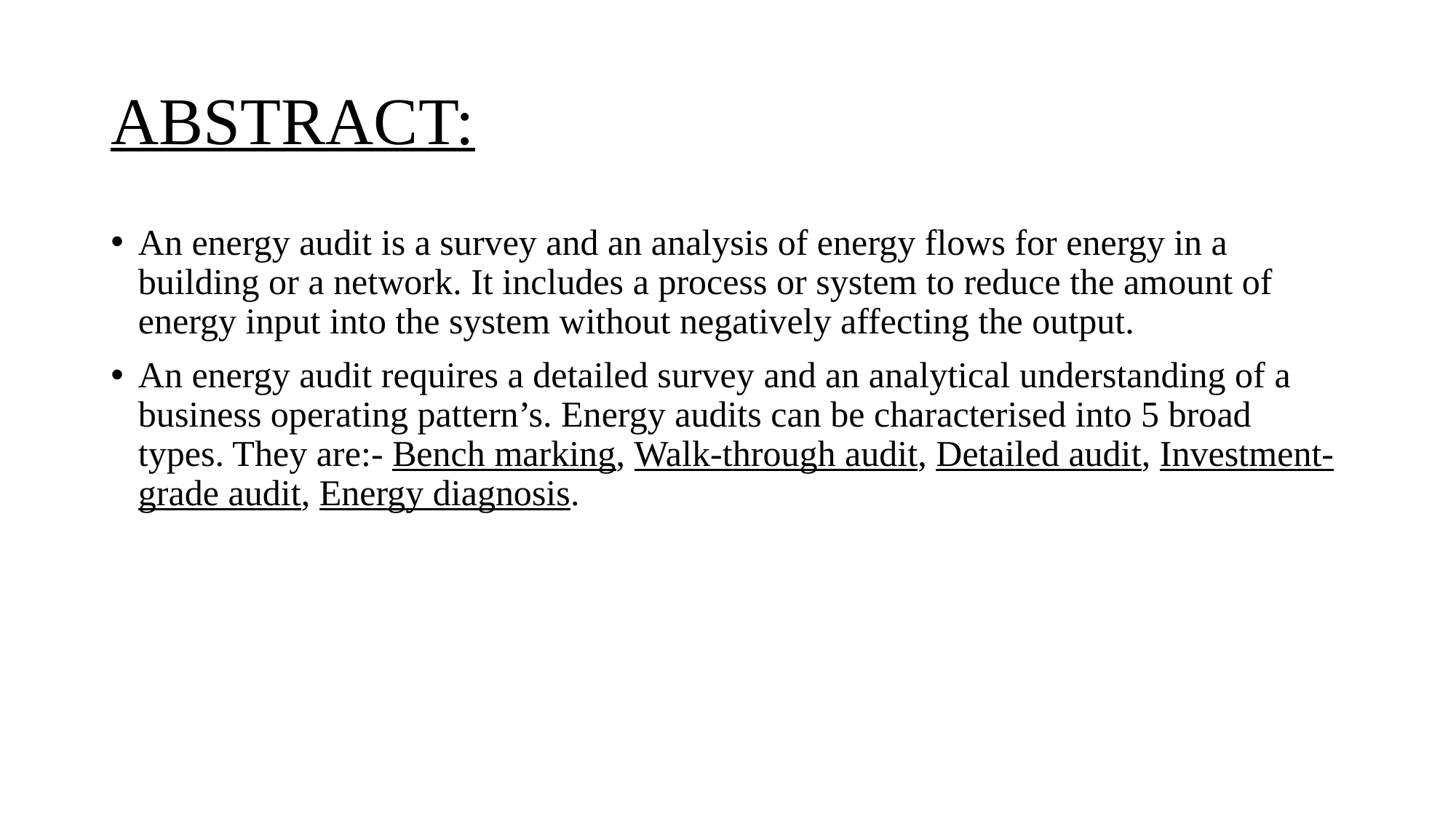

# ABSTRACT:
An energy audit is a survey and an analysis of energy flows for energy in a building or a network. It includes a process or system to reduce the amount of energy input into the system without negatively affecting the output.
An energy audit requires a detailed survey and an analytical understanding of a business operating pattern’s. Energy audits can be characterised into 5 broad types. They are:- Bench marking, Walk-through audit, Detailed audit, Investment-grade audit, Energy diagnosis.